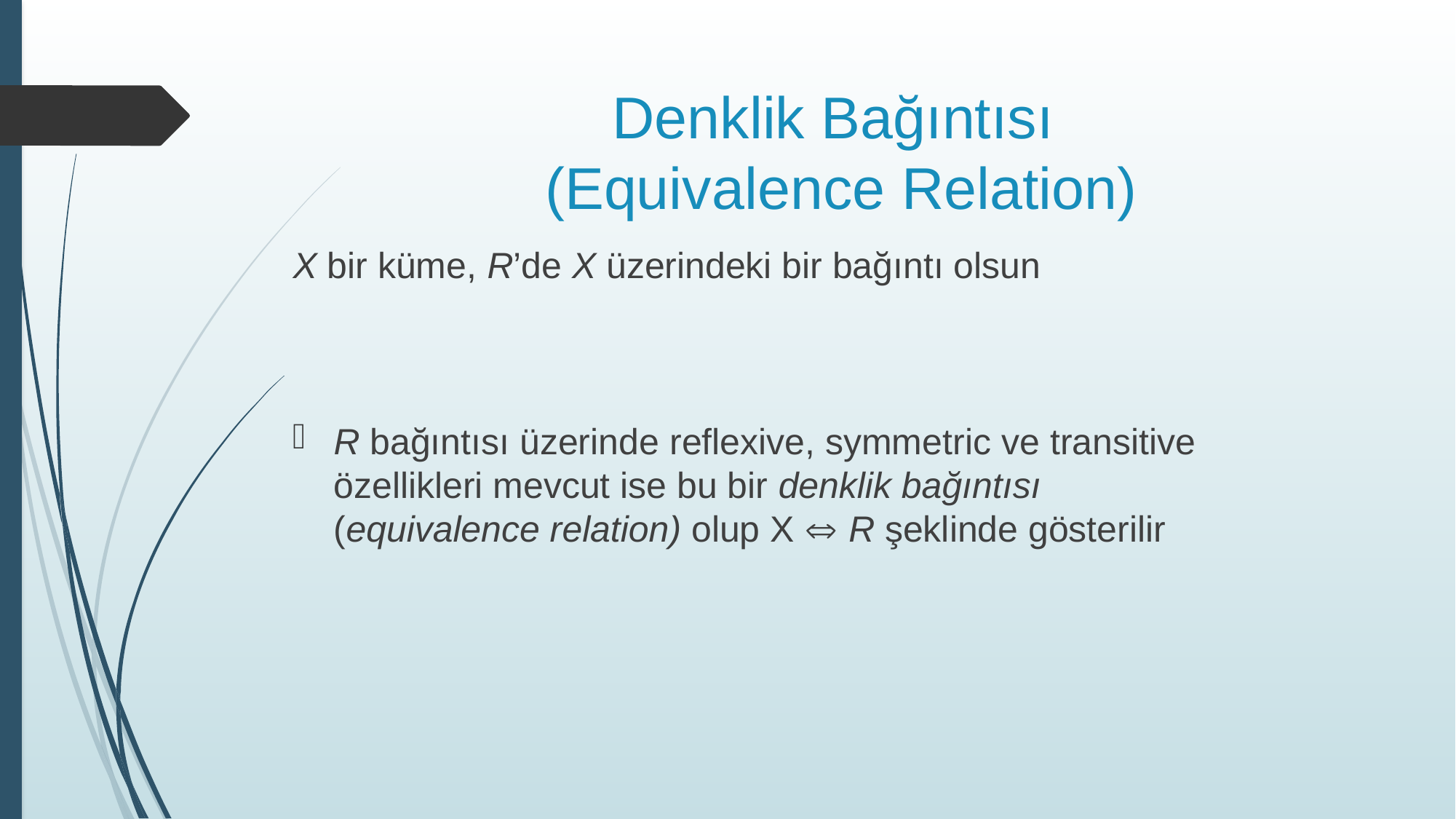

# Denklik Bağıntısı (Equivalence Relation)
X bir küme, R’de X üzerindeki bir bağıntı olsun

R bağıntısı üzerinde reflexive, symmetric ve transitive özellikleri mevcut ise bu bir denklik bağıntısı (equivalence relation) olup X ⇔ R şeklinde gösterilir